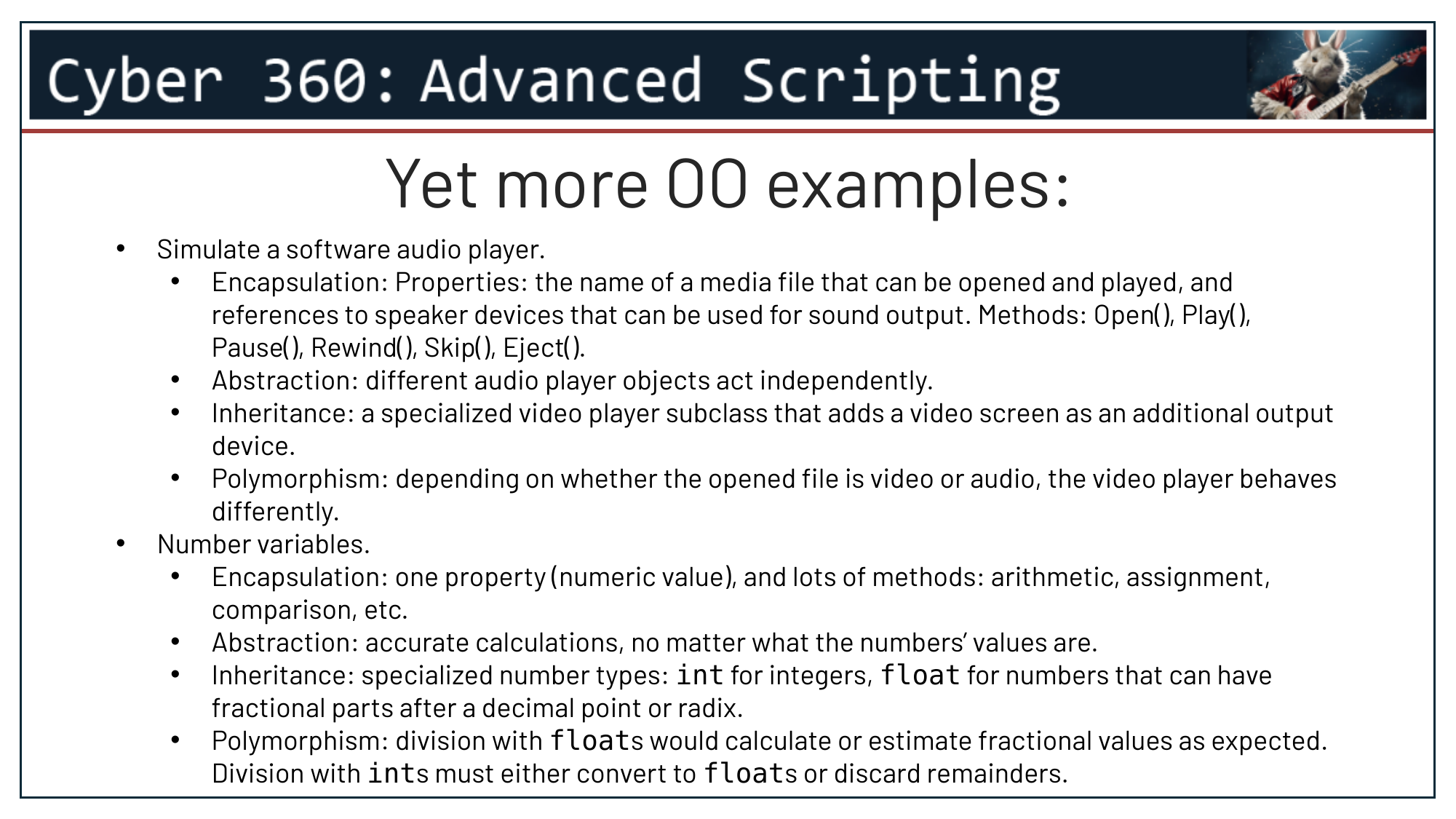

Yet more OO examples:
Simulate a software audio player.
Encapsulation: Properties: the name of a media file that can be opened and played, and references to speaker devices that can be used for sound output. Methods: Open(), Play(), Pause(), Rewind(), Skip(), Eject().
Abstraction: different audio player objects act independently.
Inheritance: a specialized video player subclass that adds a video screen as an additional output device.
Polymorphism: depending on whether the opened file is video or audio, the video player behaves differently.
Number variables.
Encapsulation: one property (numeric value), and lots of methods: arithmetic, assignment, comparison, etc.
Abstraction: accurate calculations, no matter what the numbers’ values are.
Inheritance: specialized number types: int for integers, float for numbers that can have fractional parts after a decimal point or radix.
Polymorphism: division with floats would calculate or estimate fractional values as expected. Division with ints must either convert to floats or discard remainders.